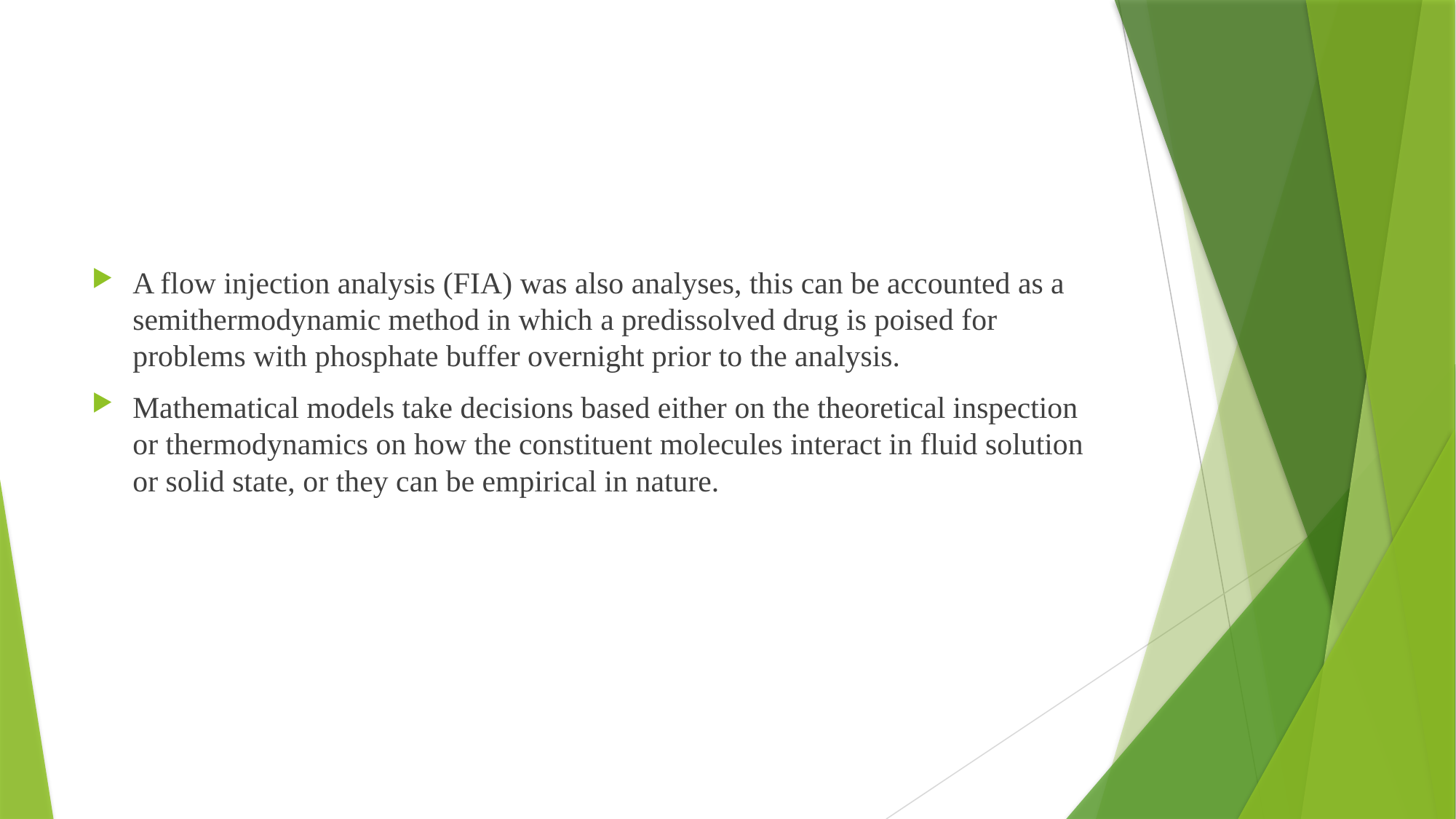

#
A flow injection analysis (FIA) was also analyses, this can be accounted as a semithermodynamic method in which a predissolved drug is poised for problems with phosphate buffer overnight prior to the analysis.
Mathematical models take decisions based either on the theoretical inspection or thermodynamics on how the constituent molecules interact in fluid solution or solid state, or they can be empirical in nature.